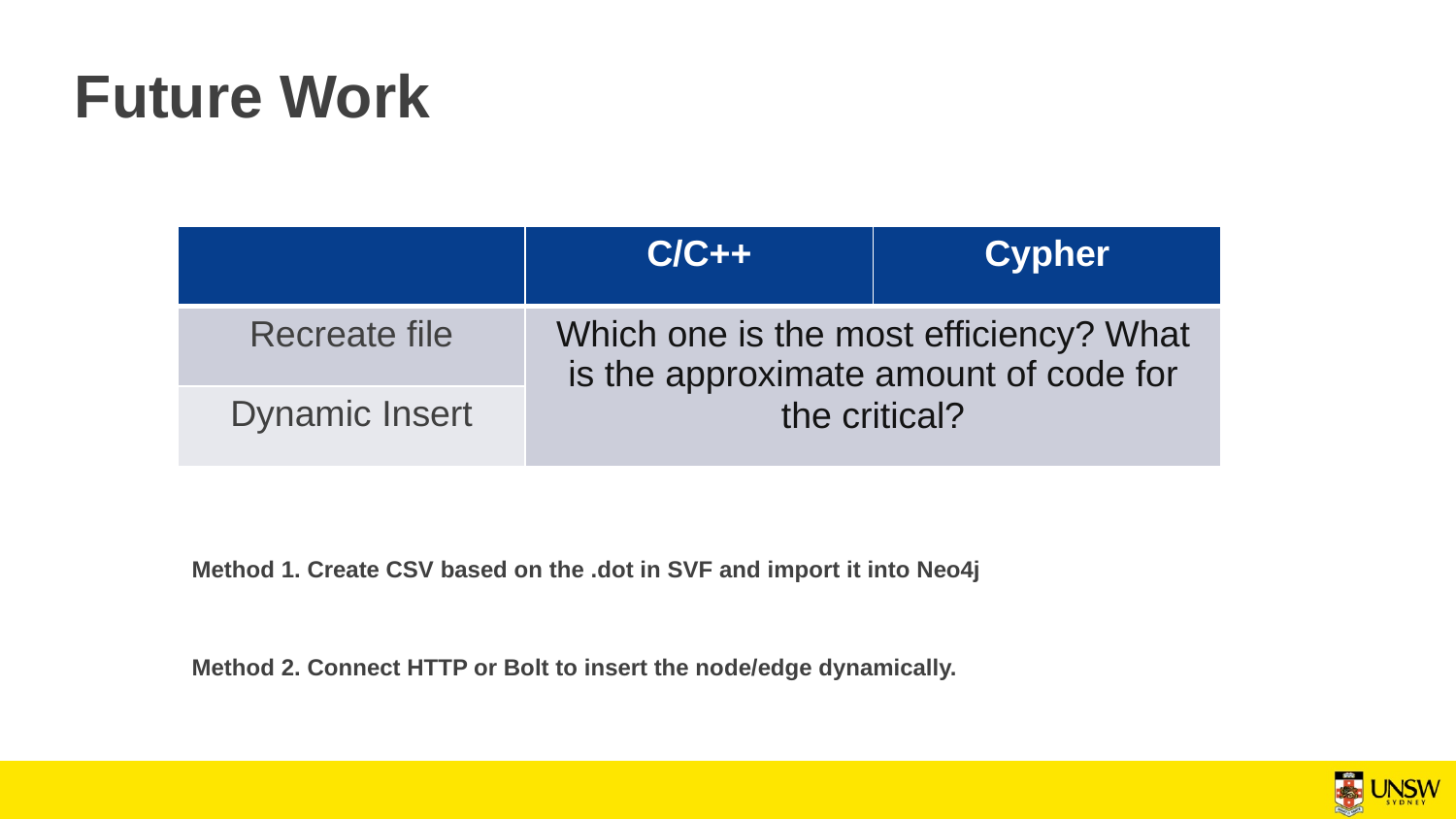

# Future Work
|  | C/C++ | Cypher |
| --- | --- | --- |
| Recreate file | Which one is the most efficiency? What is the approximate amount of code for the critical? |  |
| Dynamic Insert |  |  |
Method 1. Create CSV based on the .dot in SVF and import it into Neo4j

Method 2. Connect HTTP or Bolt to insert the node/edge dynamically.